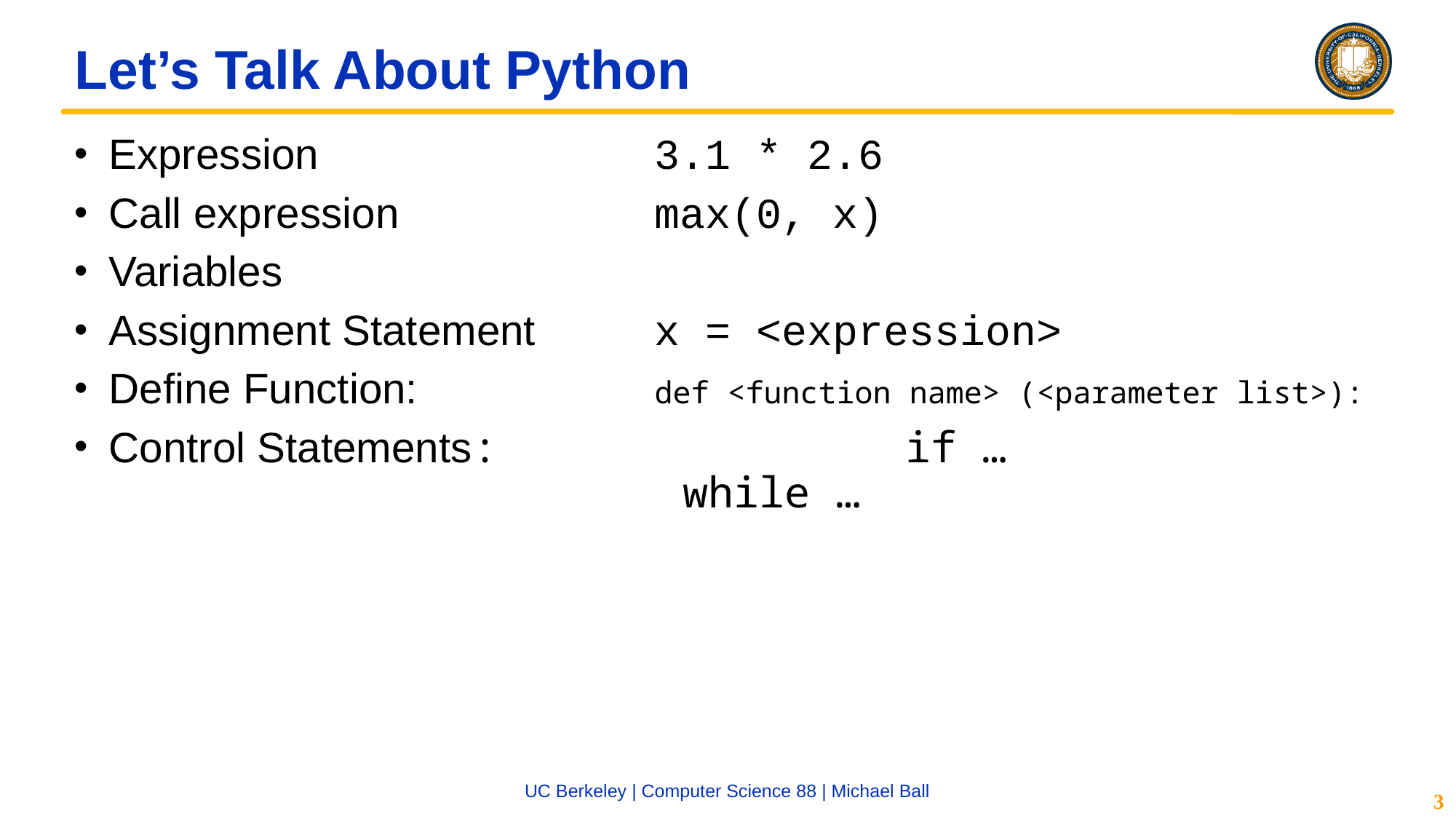

# Let’s Talk About Python
Expression		3.1 * 2.6
Call expression		max(0, x)
Variables
Assignment Statement		x = <expression>
Define Function:      		def <function name> (<parameter list>):
Control Statements:                if …
	   while …

3